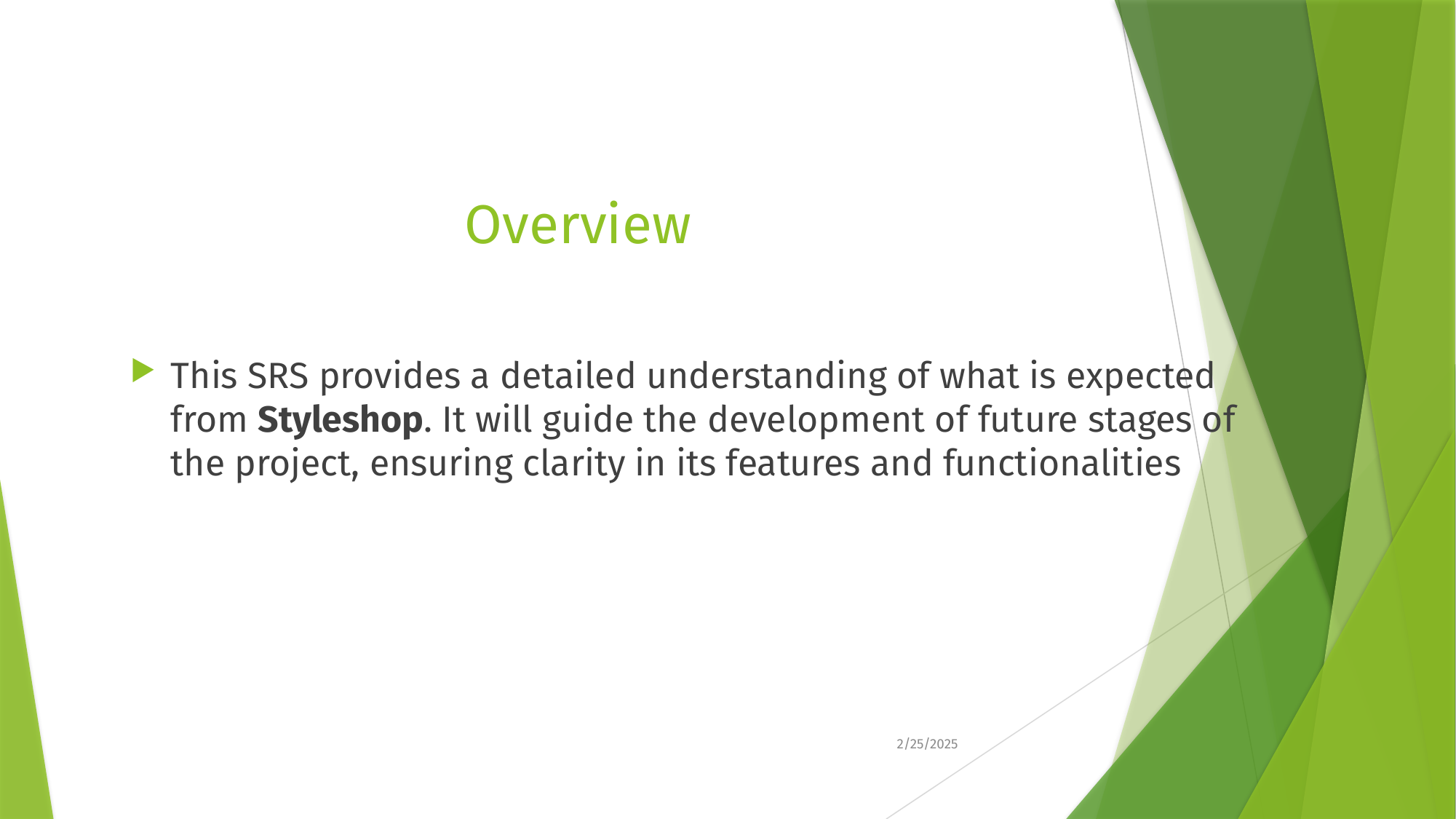

# Overview
This SRS provides a detailed understanding of what is expected from Styleshop. It will guide the development of future stages of the project, ensuring clarity in its features and functionalities

2/25/2025